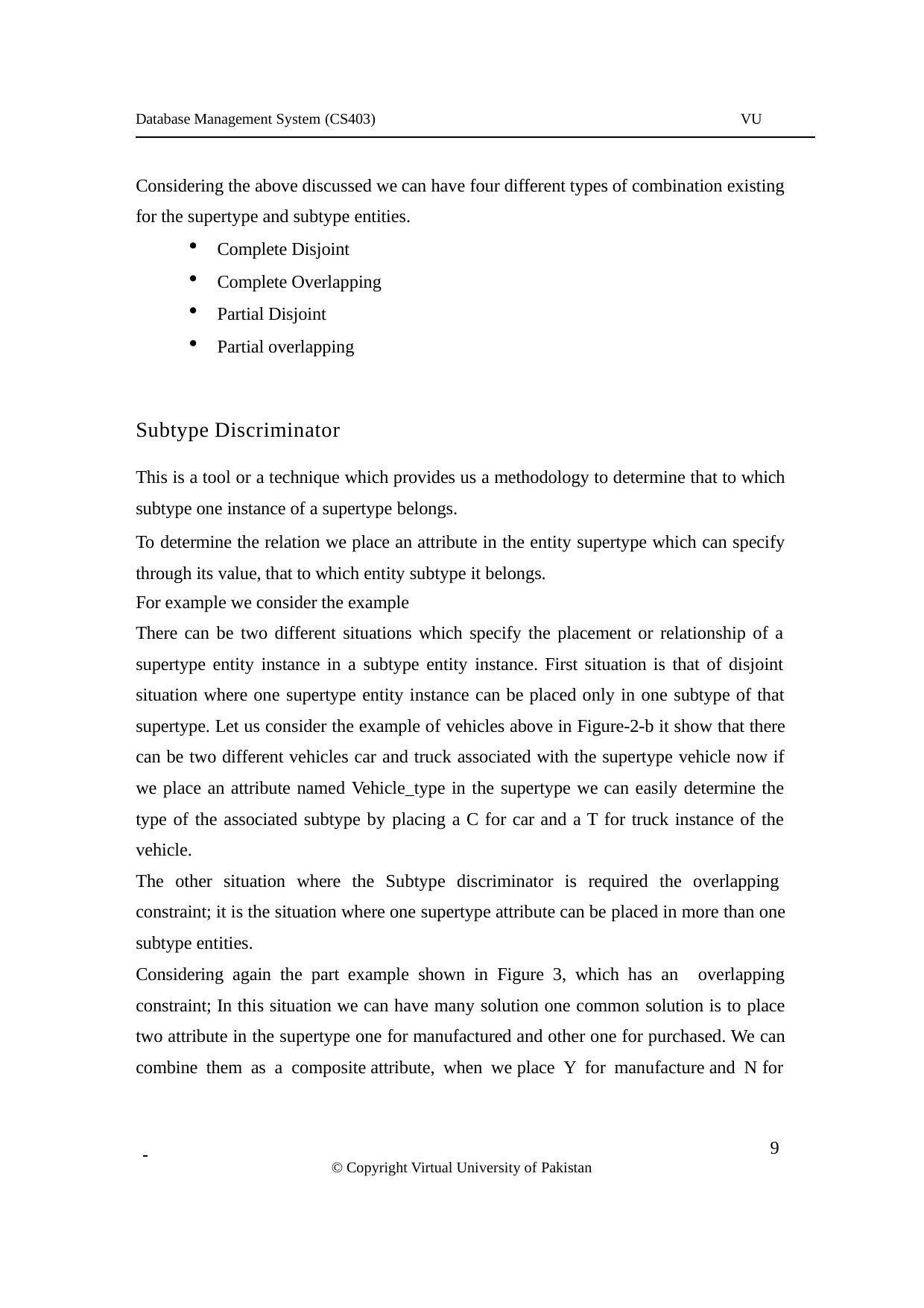

Database Management System (CS403)
VU

Considering the above discussed we can have four different types of combination existing  for the supertype and subtype entities.
Complete Disjoint
Complete Overlapping
Partial Disjoint
Partial overlapping
Subtype Discriminator
This is a tool or a technique which provides us a methodology to determine that to which  subtype one instance of a supertype belongs.
To determine the relation we place an attribute in the entity supertype which can specify  through its value, that to which entity subtype it belongs.
For example we consider the example
There can be two different situations which specify the placement or relationship of a  supertype entity instance in a subtype entity instance. First situation is that of disjoint  situation where one supertype entity instance can be placed only in one subtype of that  supertype. Let us consider the example of vehicles above in Figure-2-b it show that there  can be two different vehicles car and truck associated with the supertype vehicle now if  we place an attribute named Vehicle_type in the supertype we can easily determine the  type of the associated subtype by placing a C for car and a T for truck instance of the  vehicle.
The other situation where the Subtype discriminator is required the overlapping  constraint; it is the situation where one supertype attribute can be placed in more than one  subtype entities.
Considering  again  the  part  example  shown  in  Figure  3,  which  has  an    overlapping
constraint; In this situation we can have many solution one common solution is to place  two attribute in the supertype one for manufactured and other one for purchased. We can  combine  them  as  a  composite attribute,  when  we place  Y  for  manufacture and  N for
 	9
© Copyright Virtual University of Pakistan